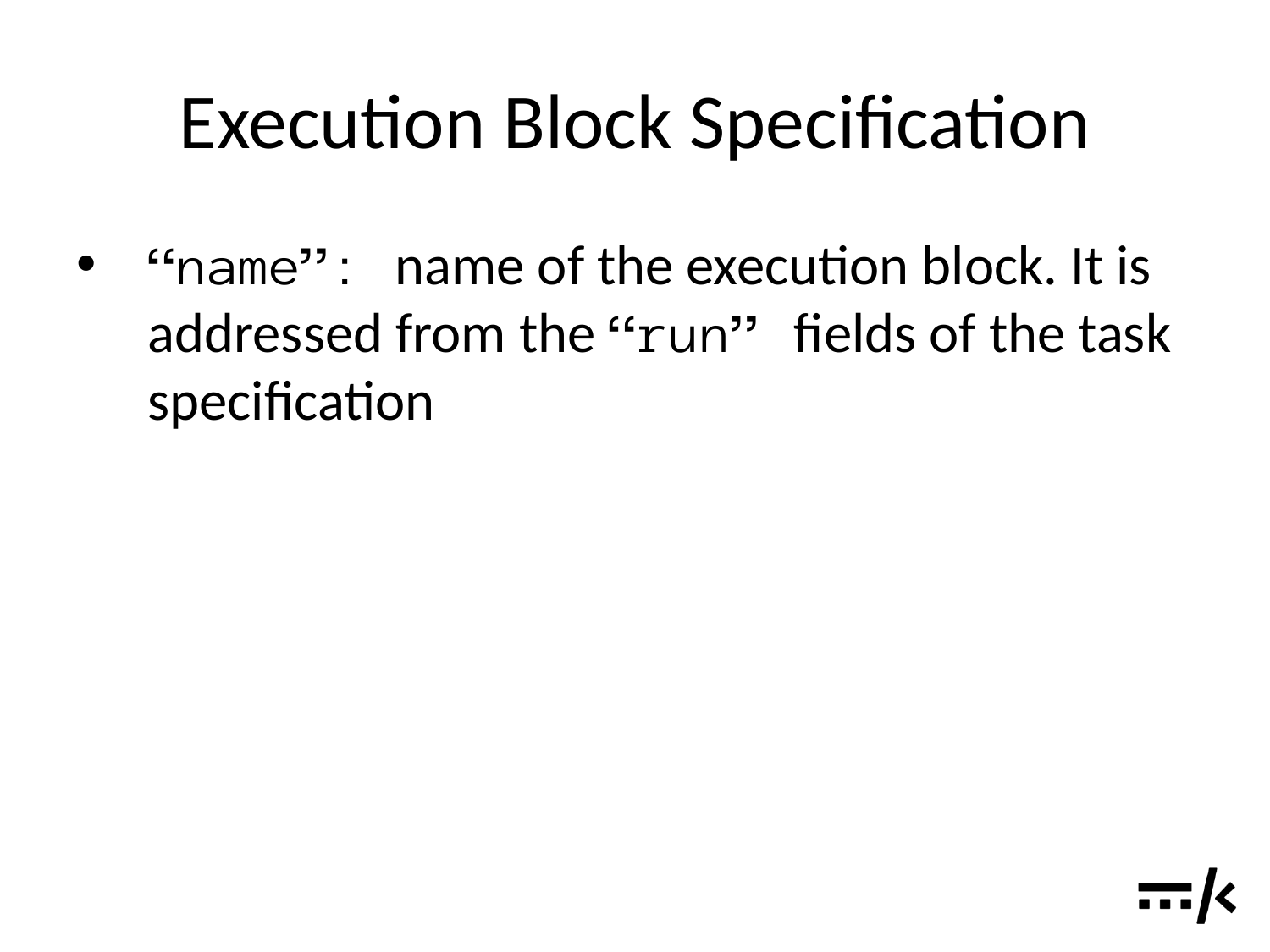

# Execution Block Specification
“name”: name of the execution block. It is addressed from the “run” fields of the task specification